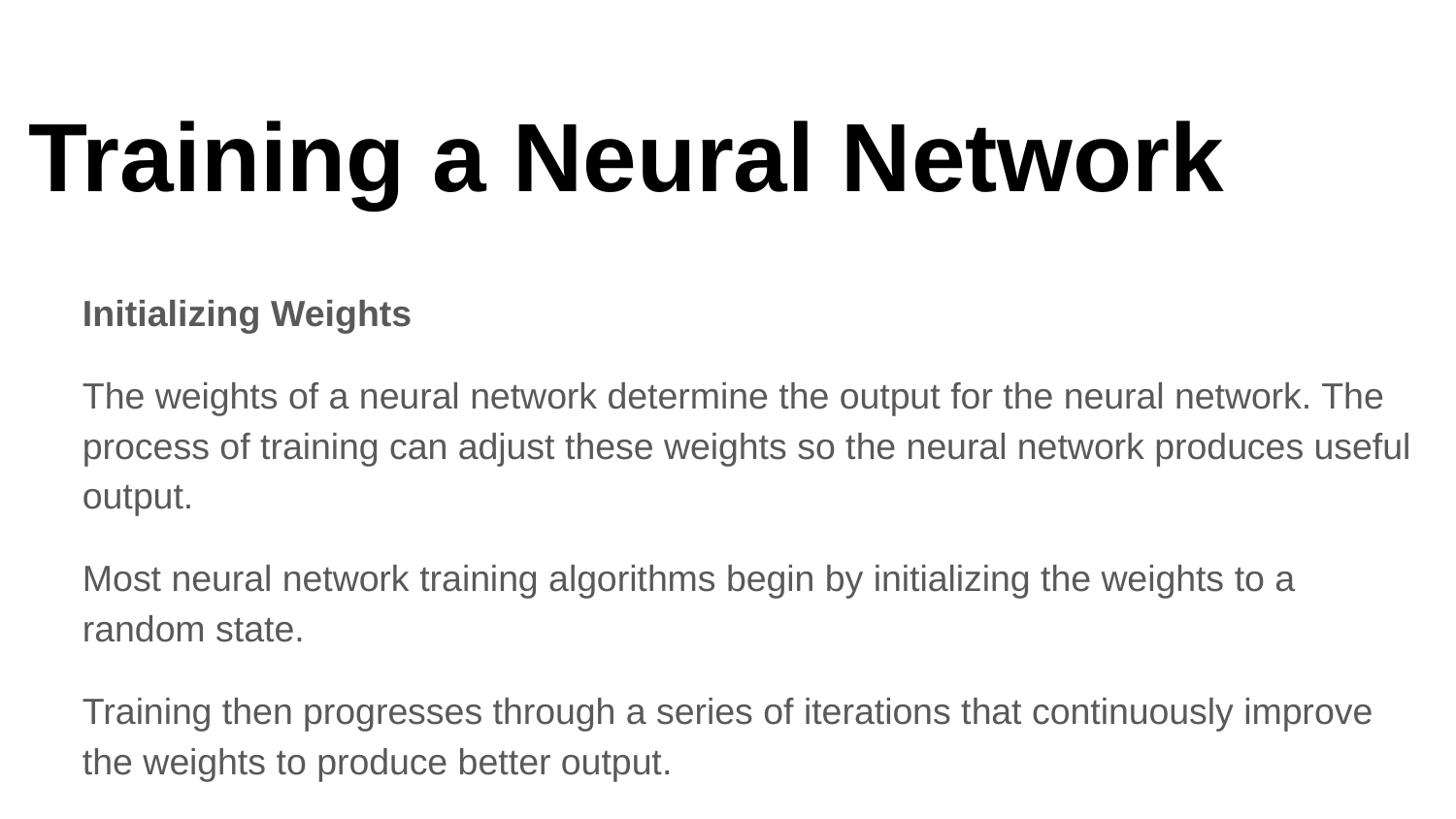

# Training a Neural Network
Initializing Weights
The weights of a neural network determine the output for the neural network. The process of training can adjust these weights so the neural network produces useful output.
Most neural network training algorithms begin by initializing the weights to a random state.
Training then progresses through a series of iterations that continuously improve the weights to produce better output.